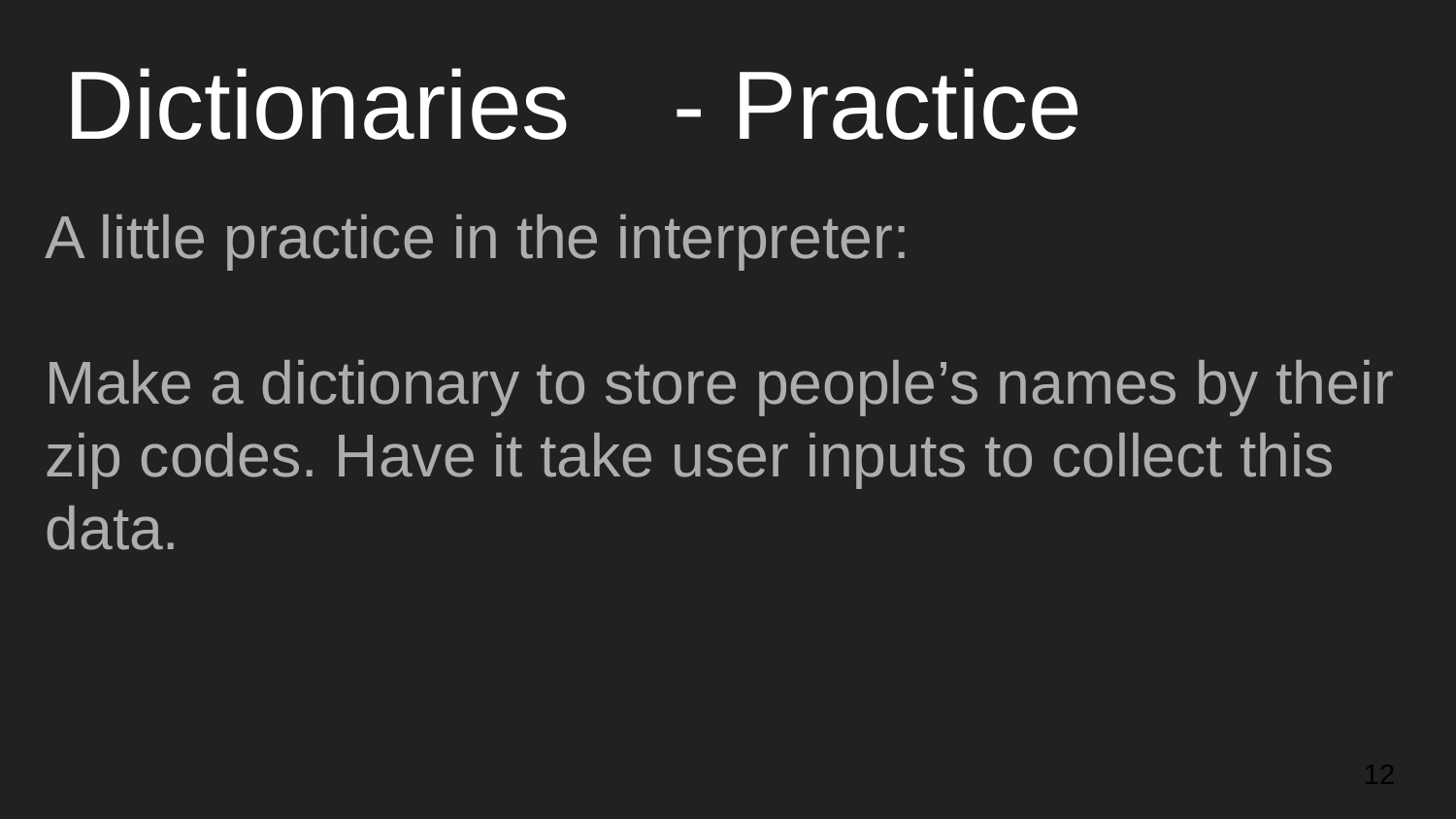

# Dictionaries	 - Practice
A little practice in the interpreter:

Make a dictionary to store people’s names by their zip codes. Have it take user inputs to collect this data.
12